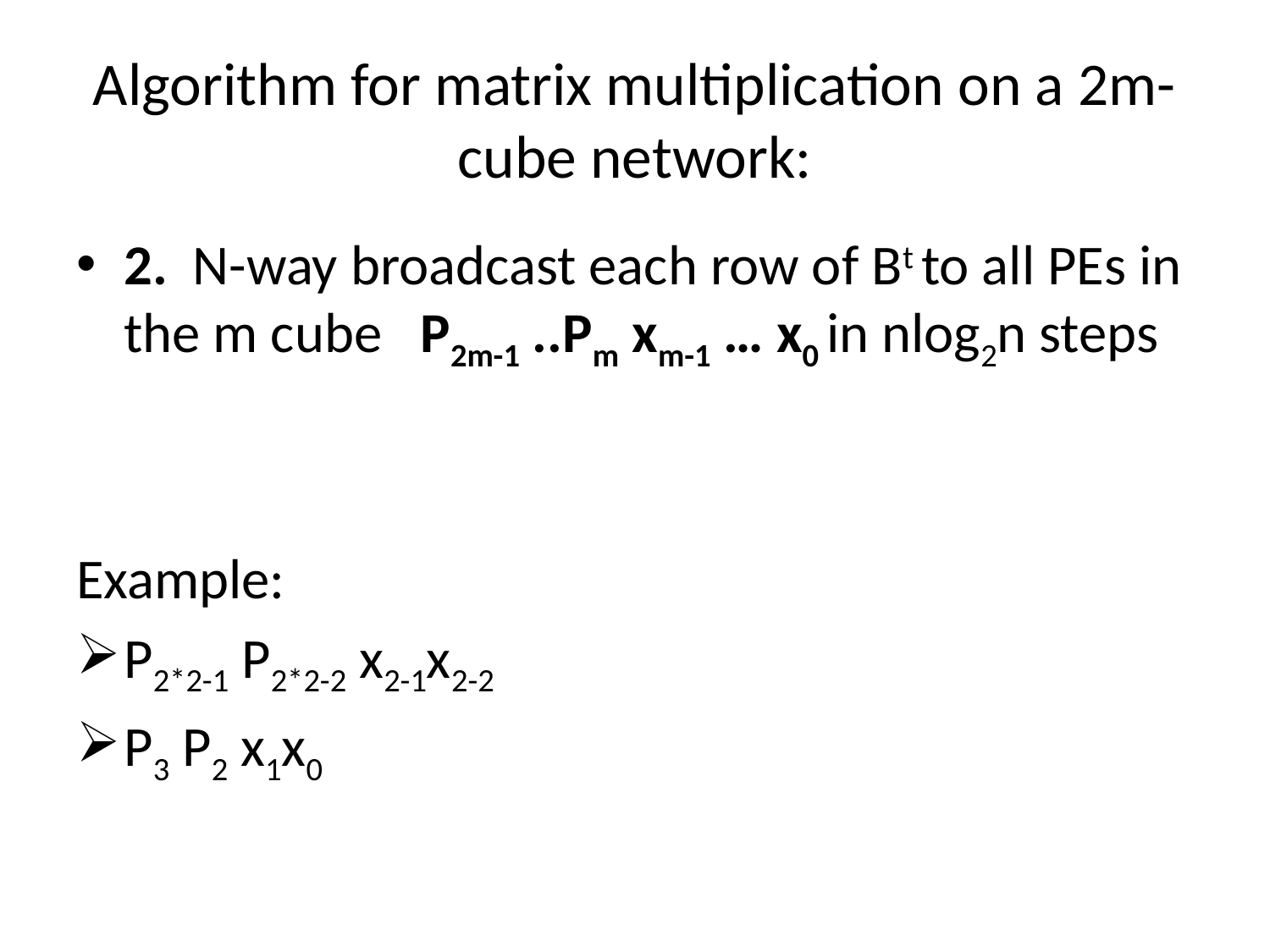

# Algorithm for matrix multiplication on a 2m-cube network:
2.  N-way broadcast each row of Bt to all PEs in the m cube   P2m-1 ..Pm xm-1 … x0 in nlog2n steps

Example:
P2*2-1 P2*2-2 x2-1x2-2
P3 P2 x1x0